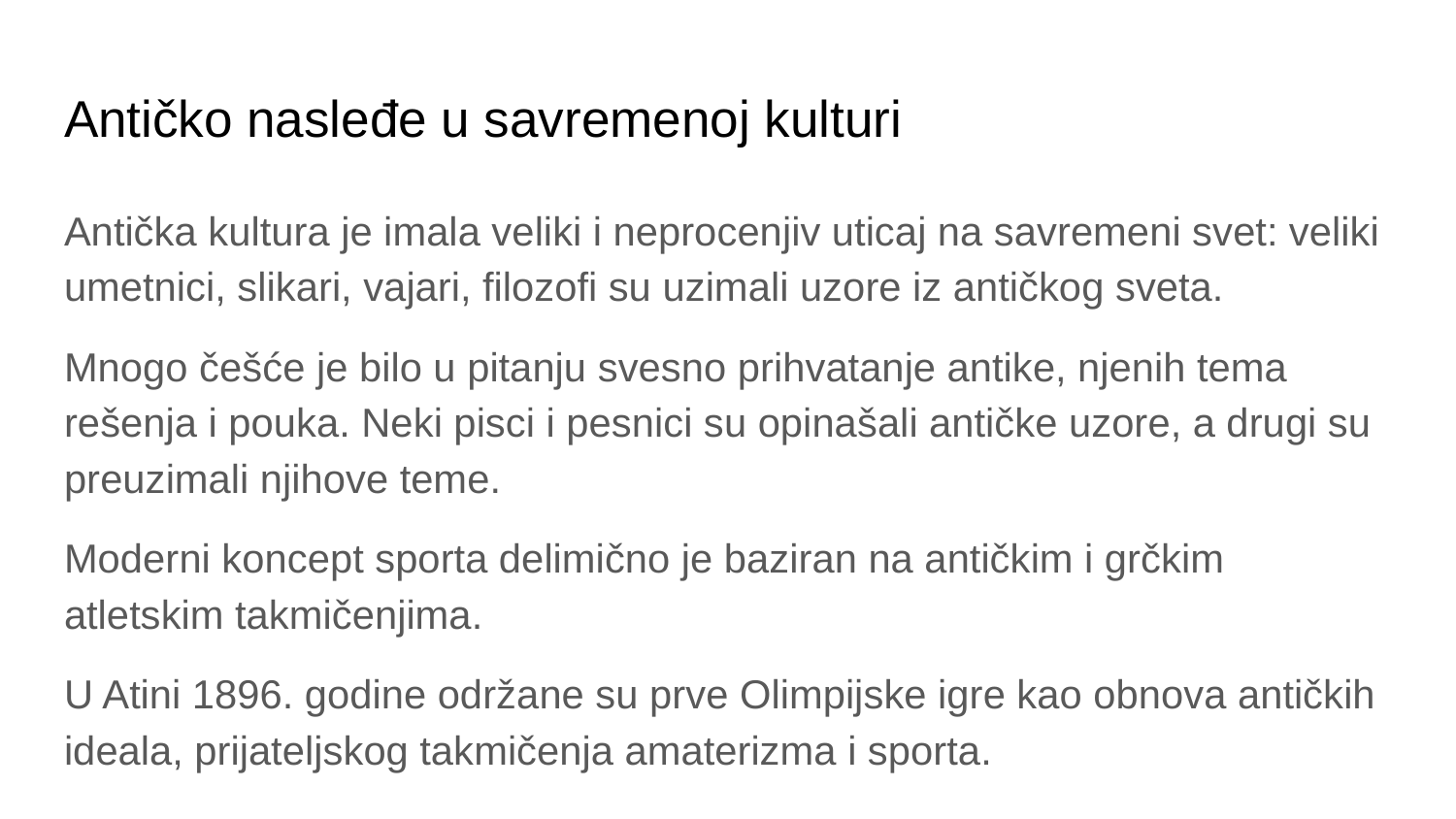

# Antičko nasleđe u savremenoj kulturi
Antička kultura je imala veliki i neprocenjiv uticaj na savremeni svet: veliki umetnici, slikari, vajari, filozofi su uzimali uzore iz antičkog sveta.
Mnogo češće je bilo u pitanju svesno prihvatanje antike, njenih tema rešenja i pouka. Neki pisci i pesnici su opinašali antičke uzore, a drugi su preuzimali njihove teme.
Moderni koncept sporta delimično je baziran na antičkim i grčkim atletskim takmičenjima.
U Atini 1896. godine održane su prve Olimpijske igre kao obnova antičkih ideala, prijateljskog takmičenja amaterizma i sporta.